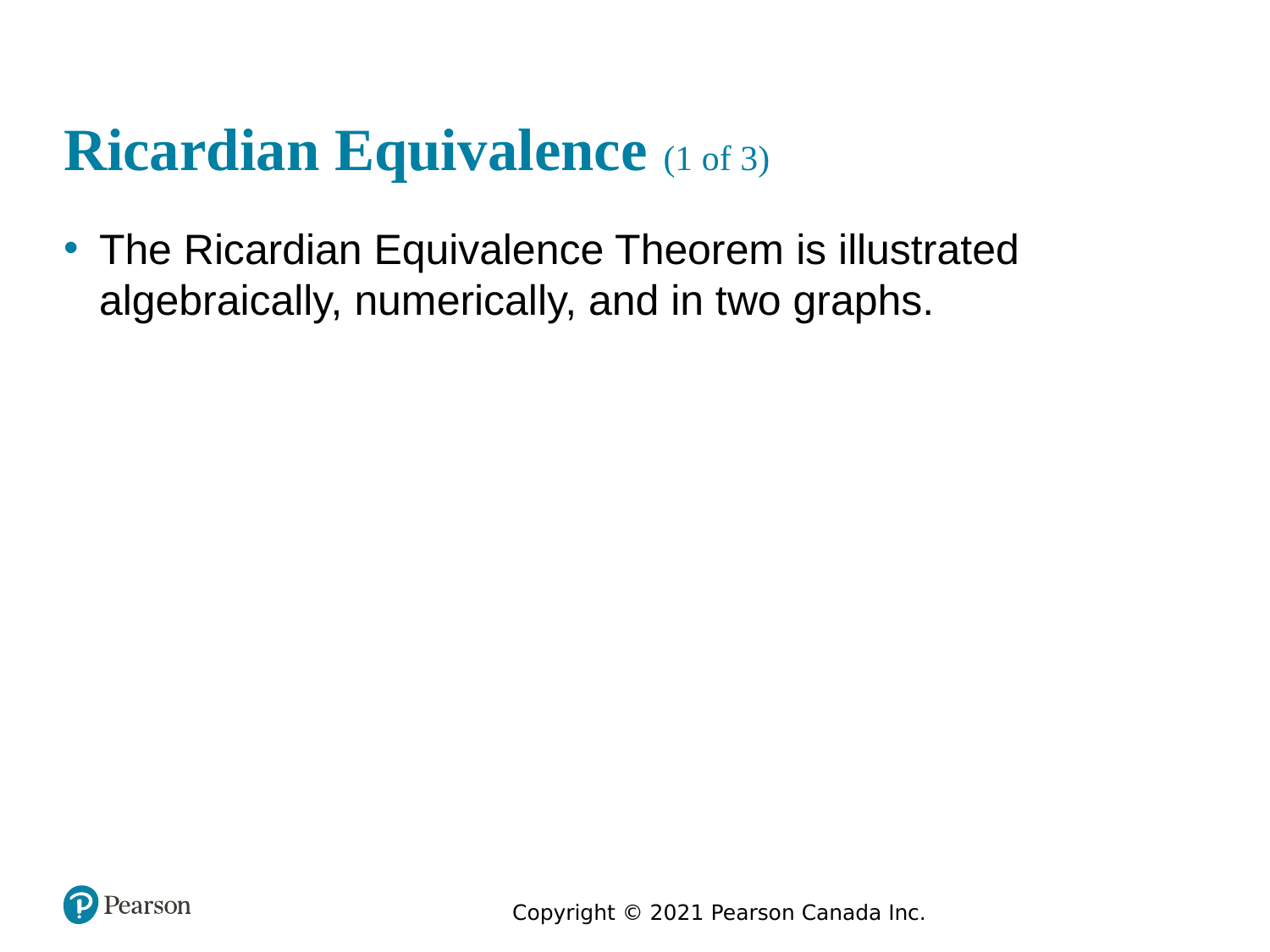

# Ricardian Equivalence (1 of 3)
The Ricardian Equivalence Theorem is illustrated algebraically, numerically, and in two graphs.